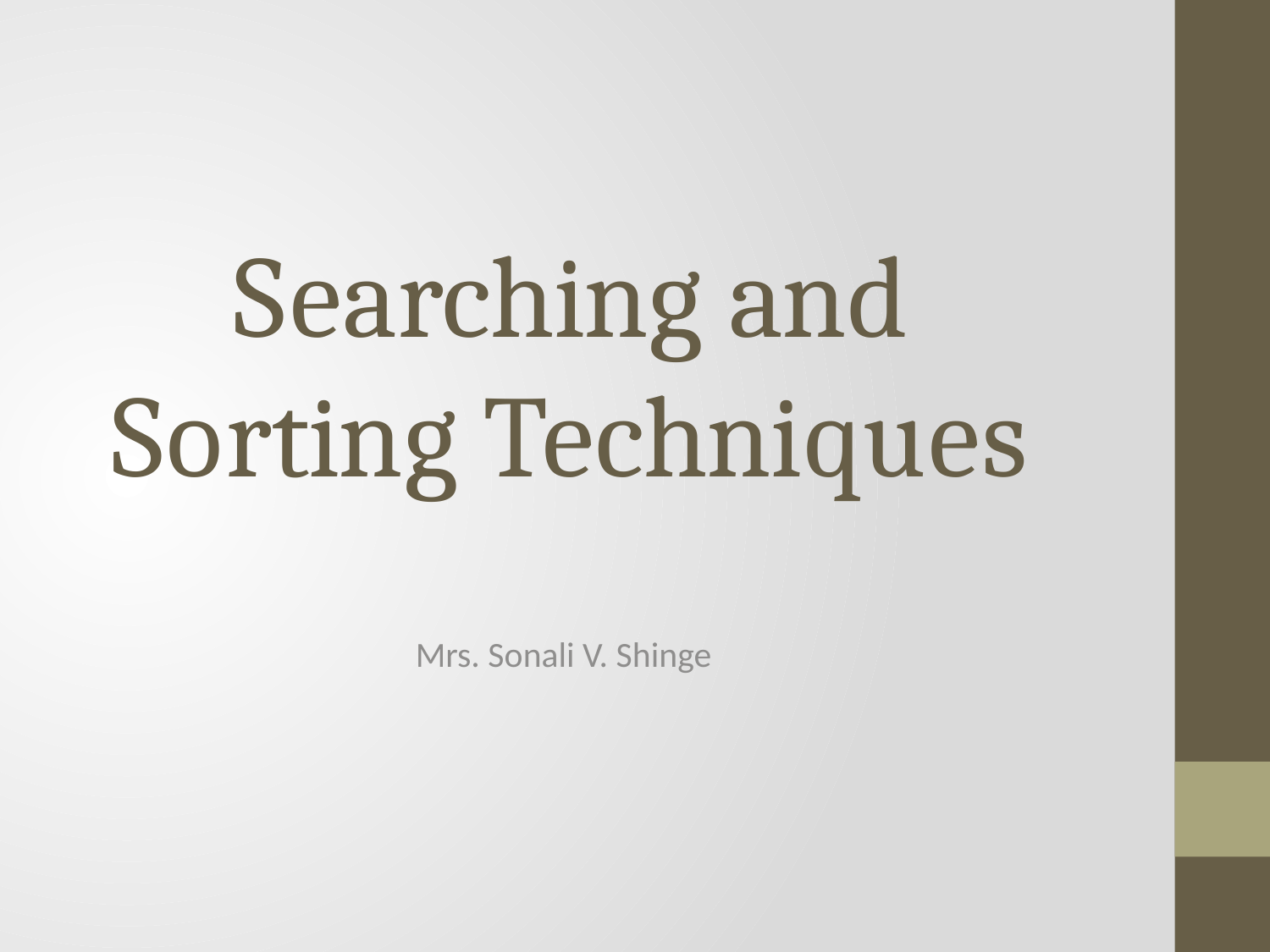

# Searching and Sorting Techniques
Mrs. Sonali V. Shinge